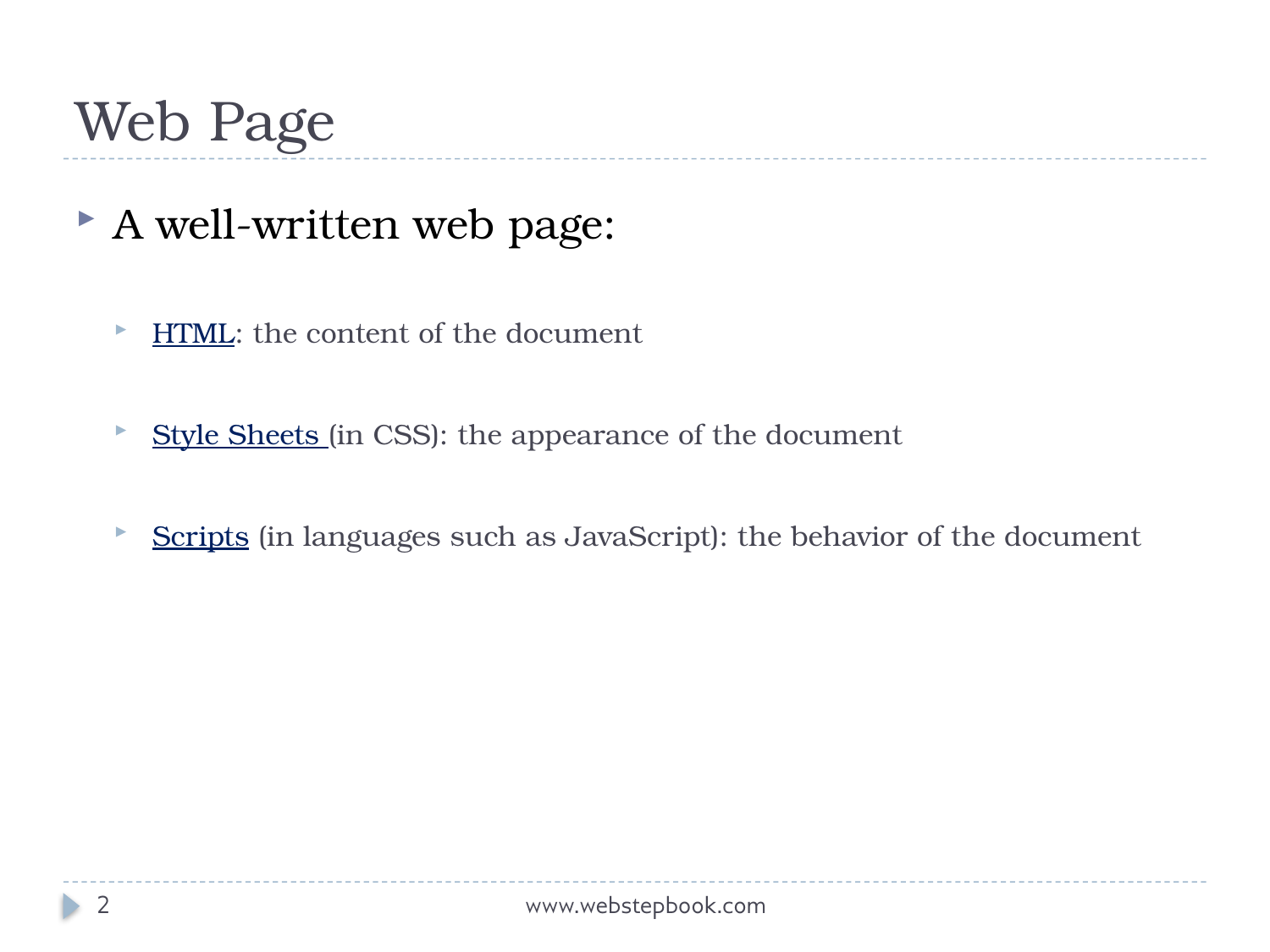

# Web Page
A well-written web page:

HTML: the content of the document

Style Sheets (in CSS): the appearance of the document

Scripts (in languages such as JavaScript): the behavior of the document
2
www.webstepbook.com